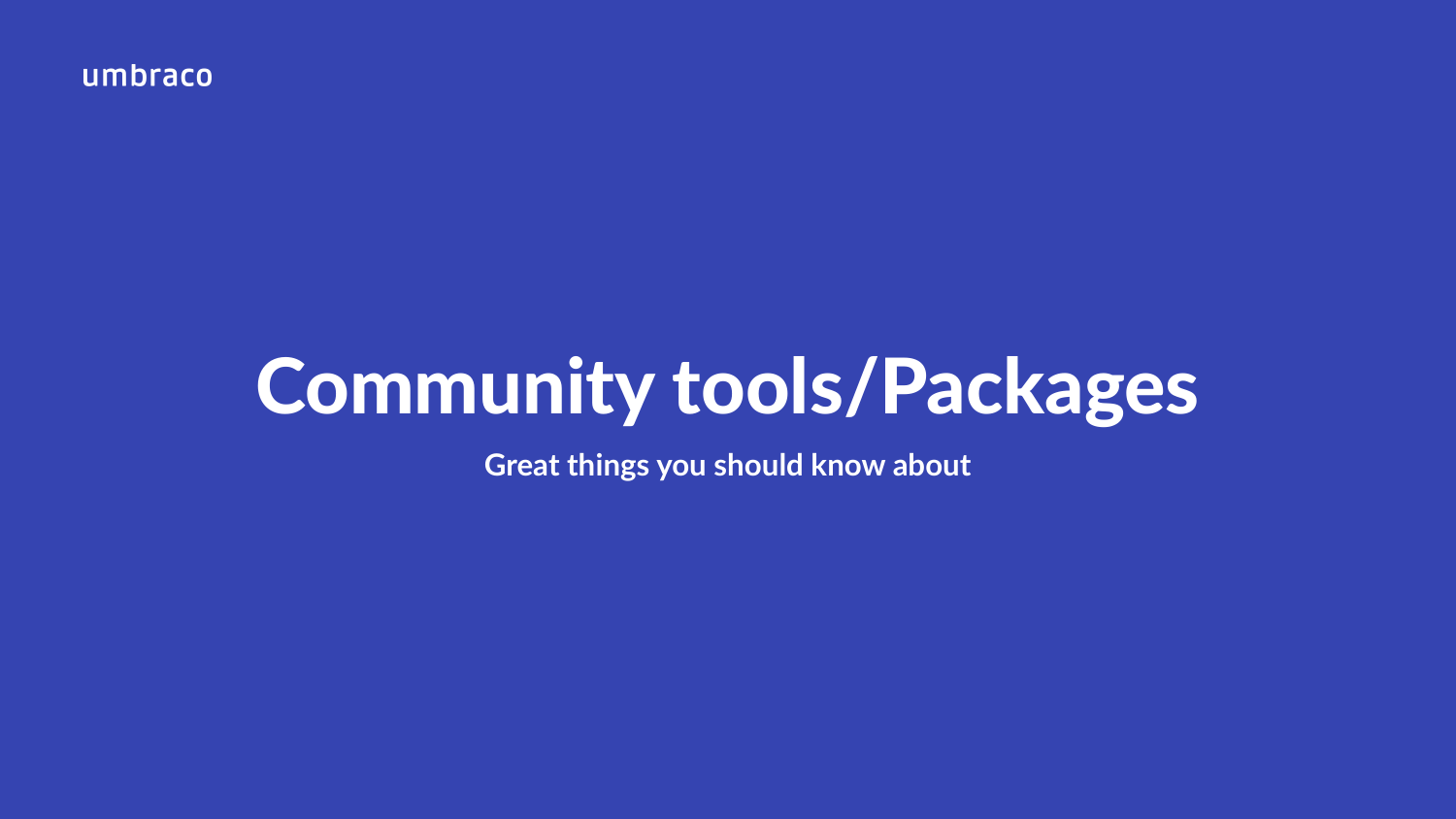

Community tools/Packages
Great things you should know about